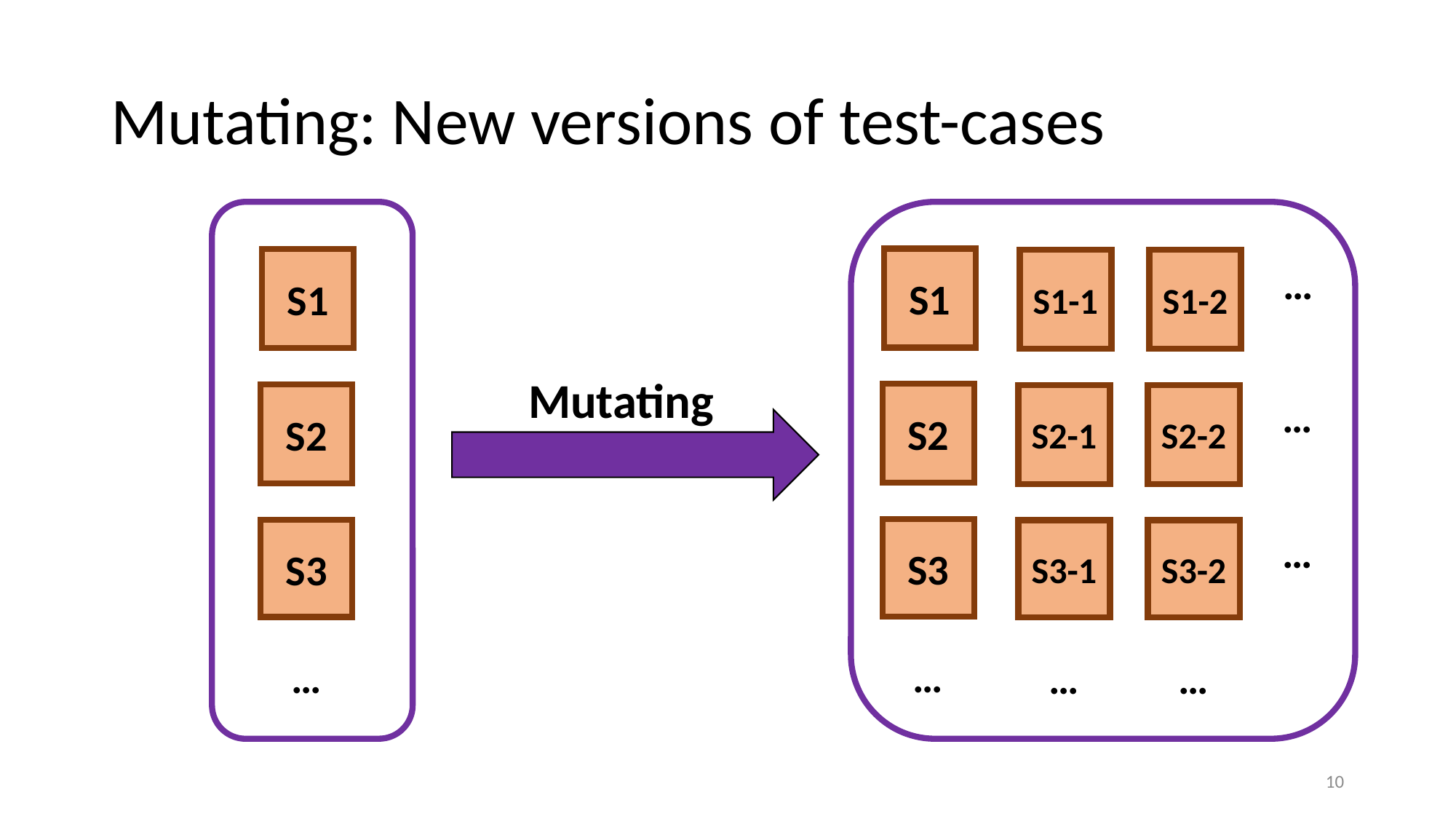

# Mutating: New versions of test-cases

S1
S1
S1-2
S1-1
…
Mutating
S2
S2
S2-2
…
S2-1

S3
S3
S3-2
…
S3-1
…
…
…
…
10